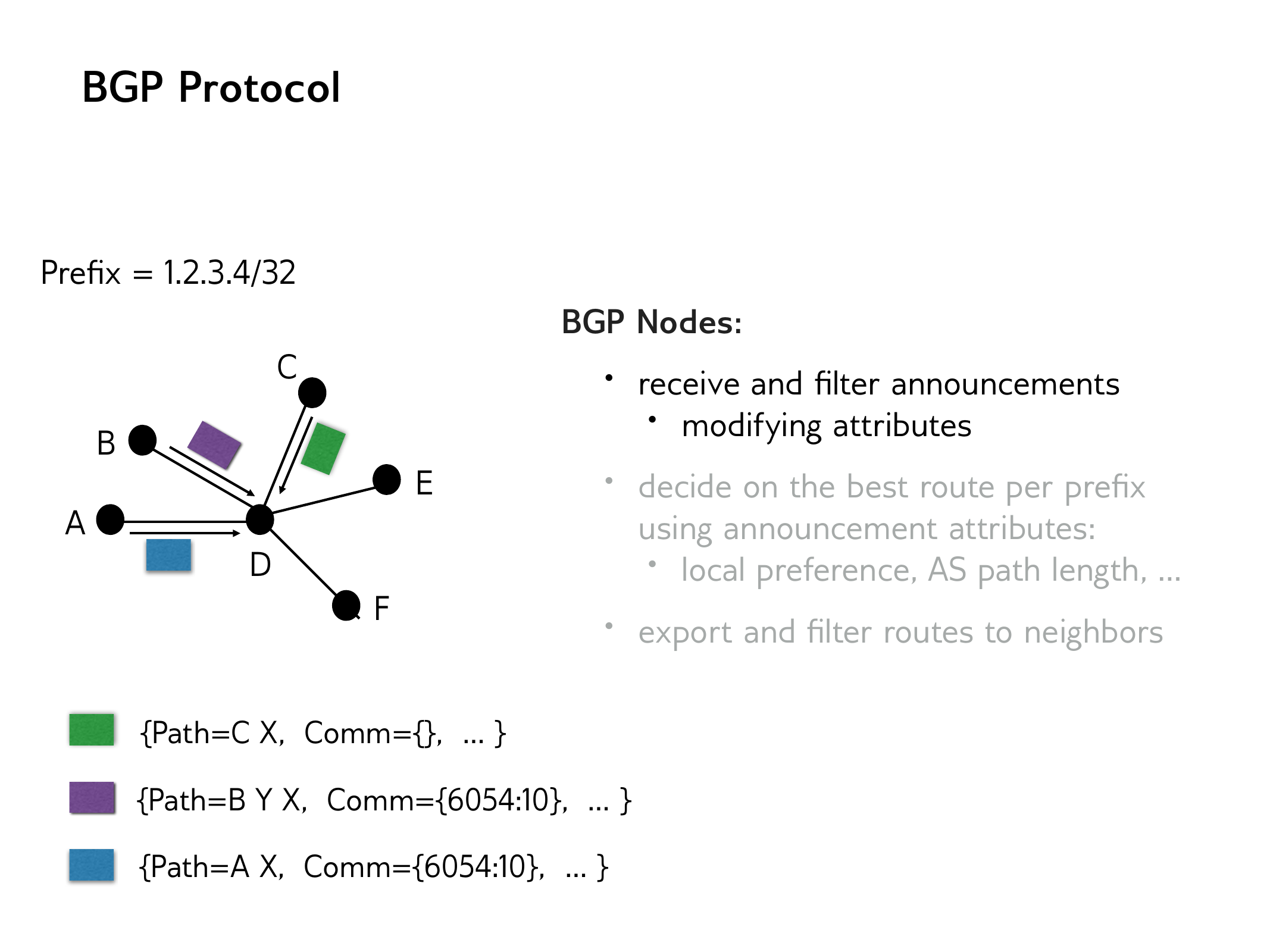

# BGP Protocol
Prefix = 1.2.3.4/32
BGP Nodes:
receive and filter announcements
modifying attributes
decide on the best route per prefix using announcement attributes:
local preference, AS path length, …
export and filter routes to neighbors
C

B

E

A

D

F

{Path=C X,  Comm={},  … }

{Path=B Y X,  Comm={6054:10},  … }

{Path=A X,  Comm={6054:10},  … }

9